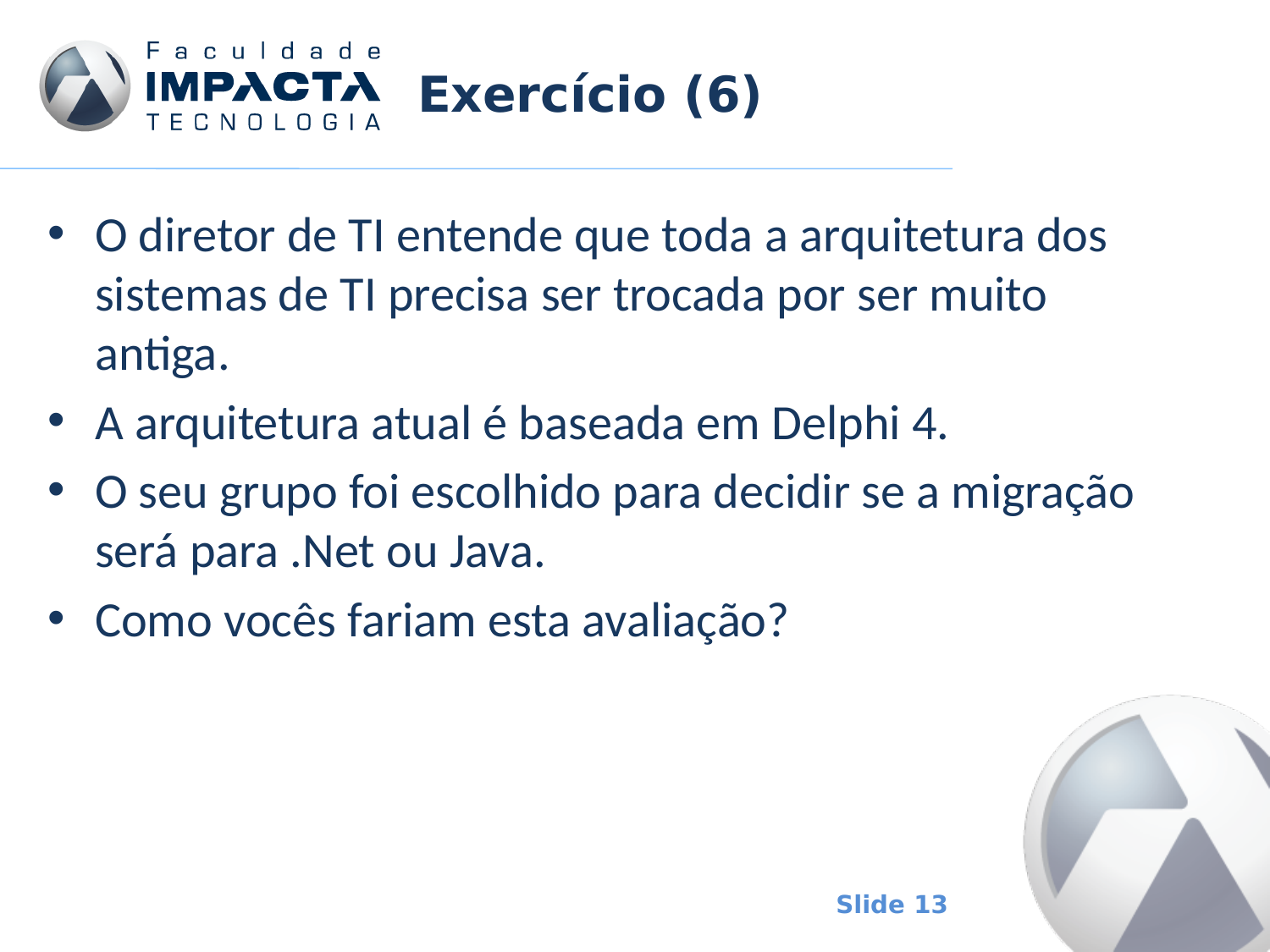

# Exercício (6)
O diretor de TI entende que toda a arquitetura dos sistemas de TI precisa ser trocada por ser muito antiga.
A arquitetura atual é baseada em Delphi 4.
O seu grupo foi escolhido para decidir se a migração será para .Net ou Java.
Como vocês fariam esta avaliação?